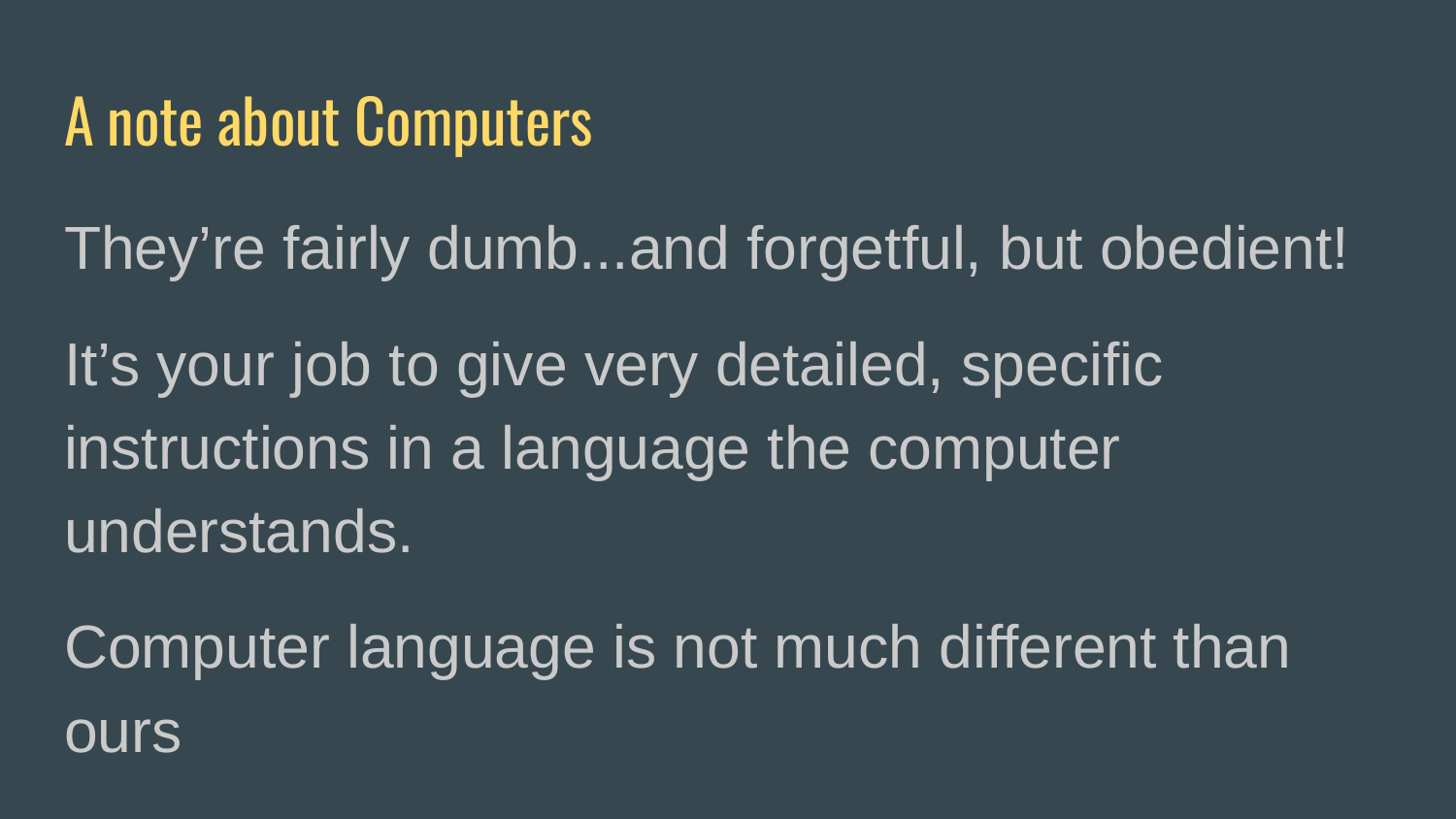

# A note about Computers
They’re fairly dumb...and forgetful, but obedient!
It’s your job to give very detailed, specific instructions in a language the computer understands.
Computer language is not much different than ours